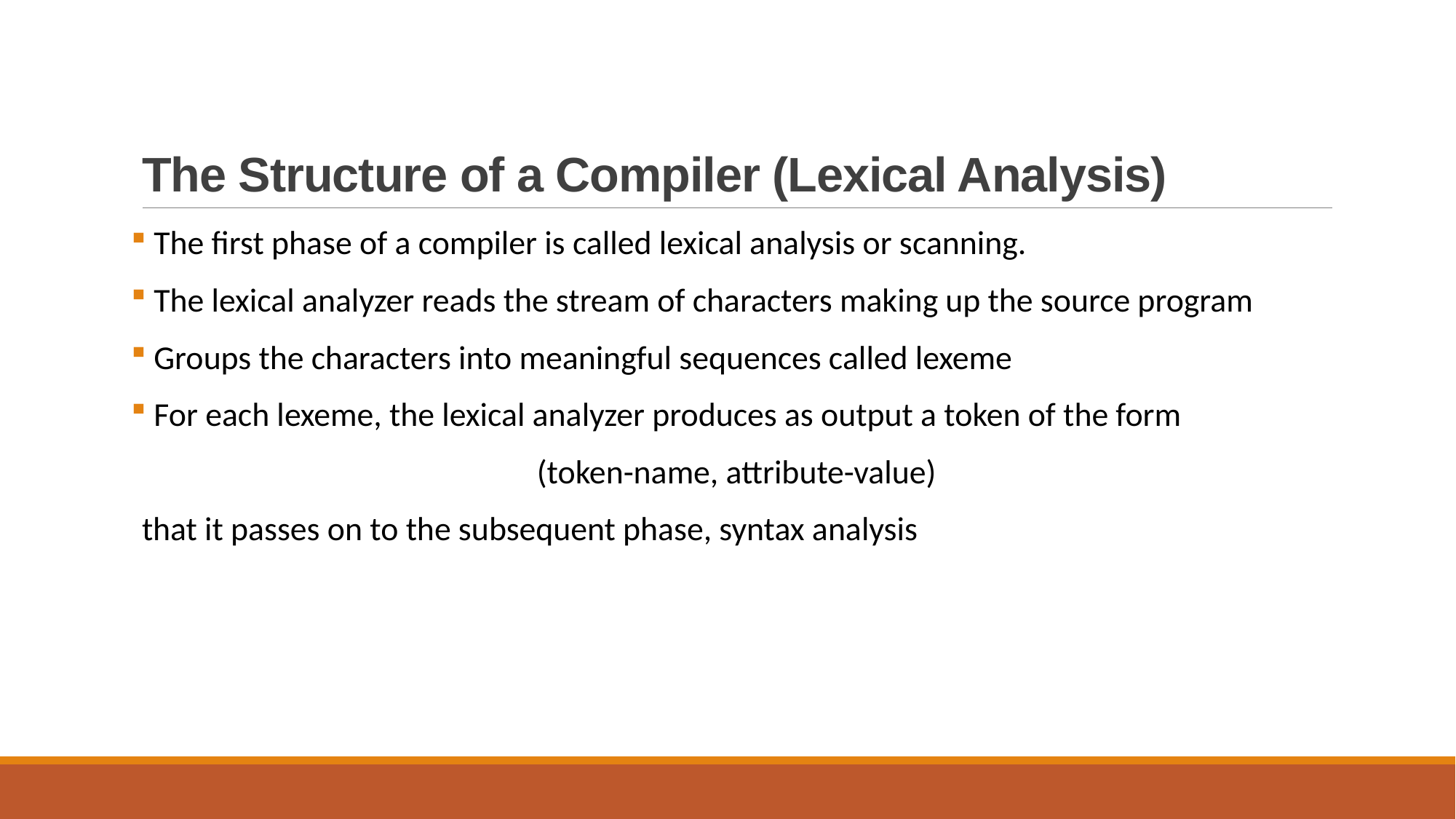

# The Structure of a Compiler (Lexical Analysis)
 The first phase of a compiler is called lexical analysis or scanning.
 The lexical analyzer reads the stream of characters making up the source program
 Groups the characters into meaningful sequences called lexeme
 For each lexeme, the lexical analyzer produces as output a token of the form
(token-name, attribute-value)
that it passes on to the subsequent phase, syntax analysis